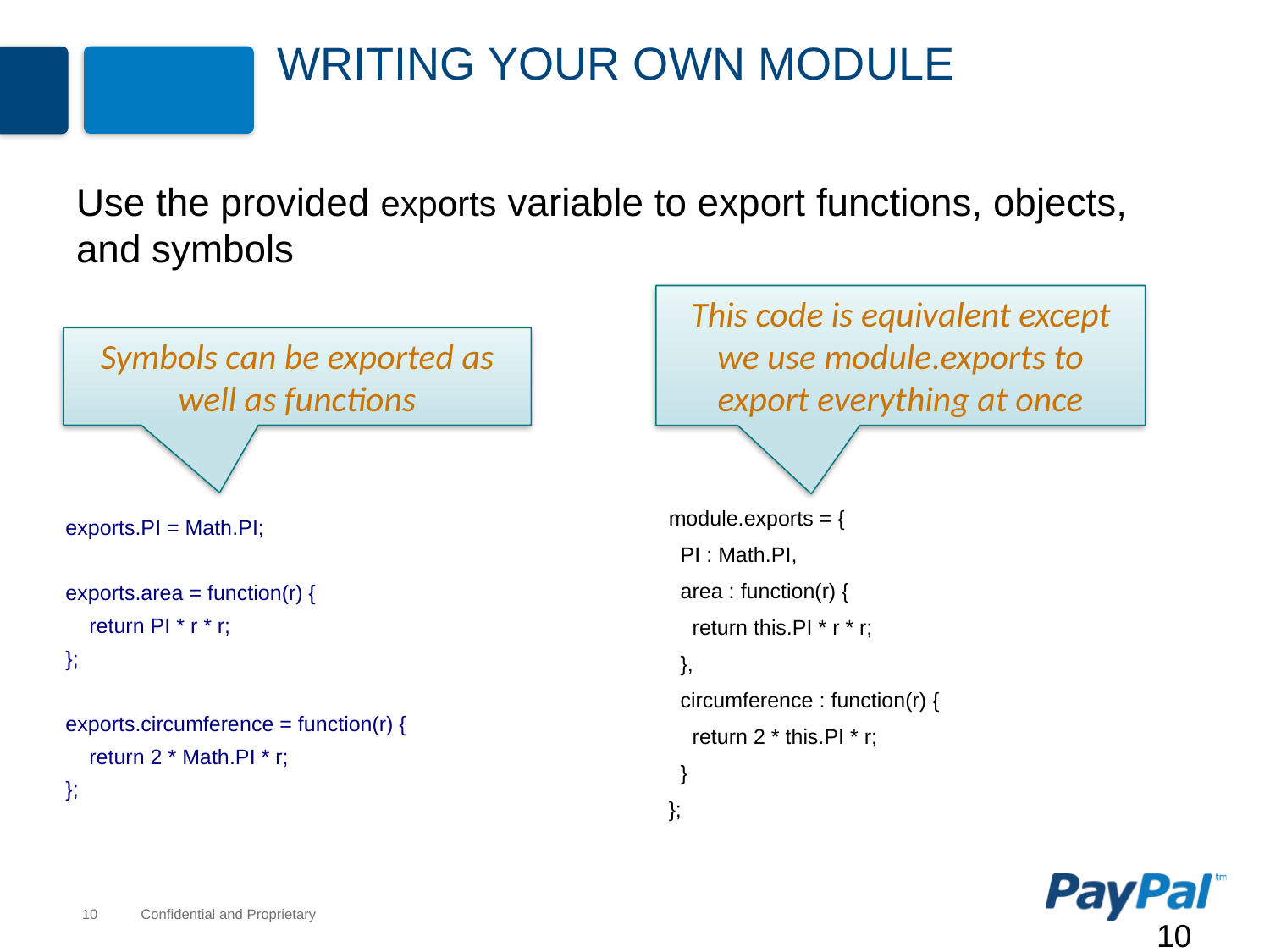

# Writing Your Own Module
Use the provided exports variable to export functions, objects, and symbols
This code is equivalent except we use module.exports to export everything at once
Symbols can be exported as well as functions
module.exports = {
  PI : Math.PI,
  area : function(r) {
    return this.PI * r * r;
  },
  circumference : function(r) {
    return 2 * this.PI * r;
  }
};
exports.PI = Math.PI;

exports.area = function(r) {
    return PI * r * r;
};

exports.circumference = function(r) {
    return 2 * Math.PI * r;
};
10